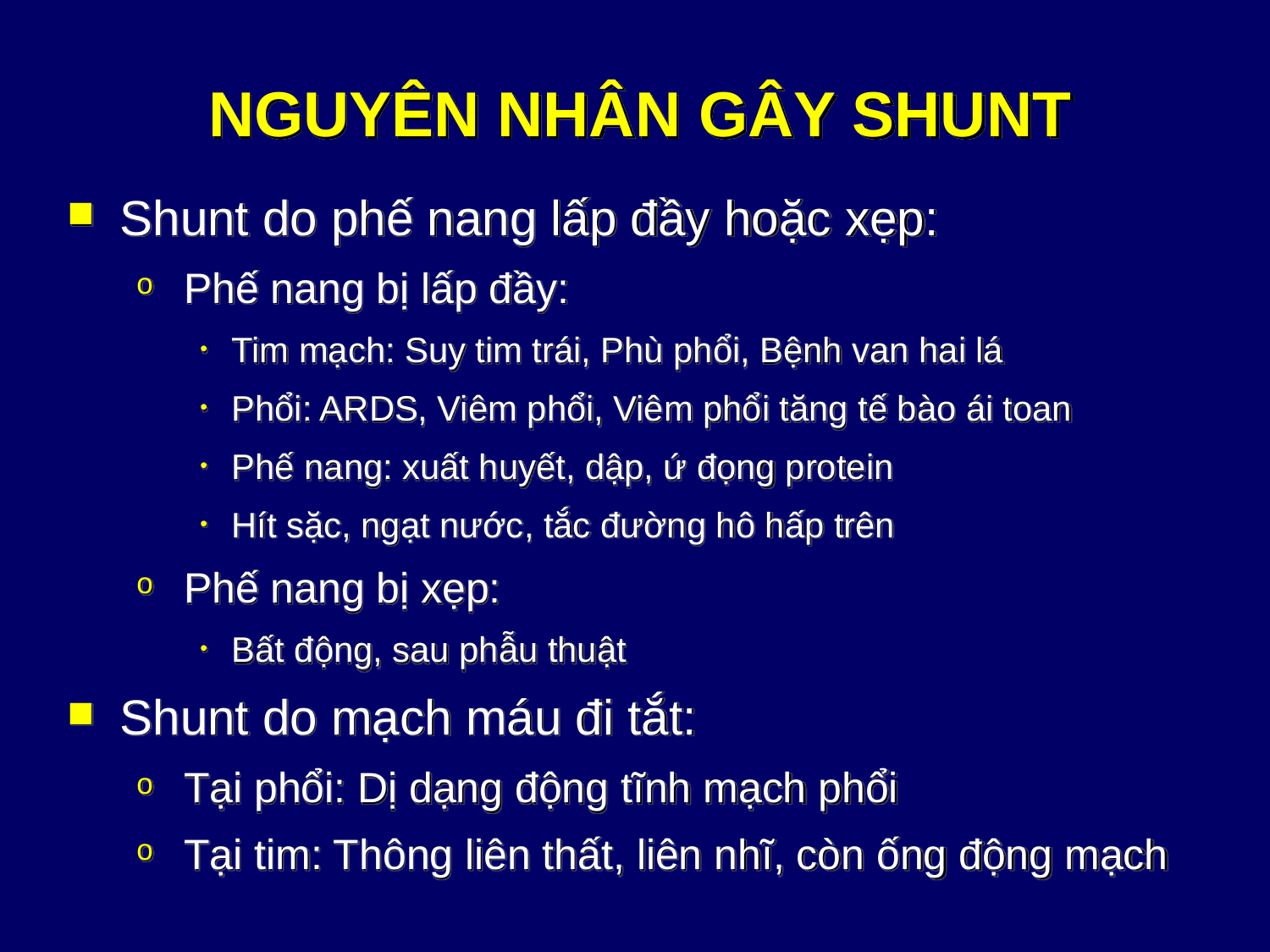

# NGUYÊN NHÂN GÂY SHUNT
Shunt do phế nang lấp đầy hoặc xẹp:
Phế nang bị lấp đầy:
Tim mạch: Suy tim trái, Phù phổi, Bệnh van hai lá
Phổi: ARDS, Viêm phổi, Viêm phổi tăng tế bào ái toan
Phế nang: xuất huyết, dập, ứ đọng protein
Hít sặc, ngạt nước, tắc đường hô hấp trên
Phế nang bị xẹp:
Bất động, sau phẫu thuật
Shunt do mạch máu đi tắt:
Tại phổi: Dị dạng động tĩnh mạch phổi
Tại tim: Thông liên thất, liên nhĩ, còn ống động mạch